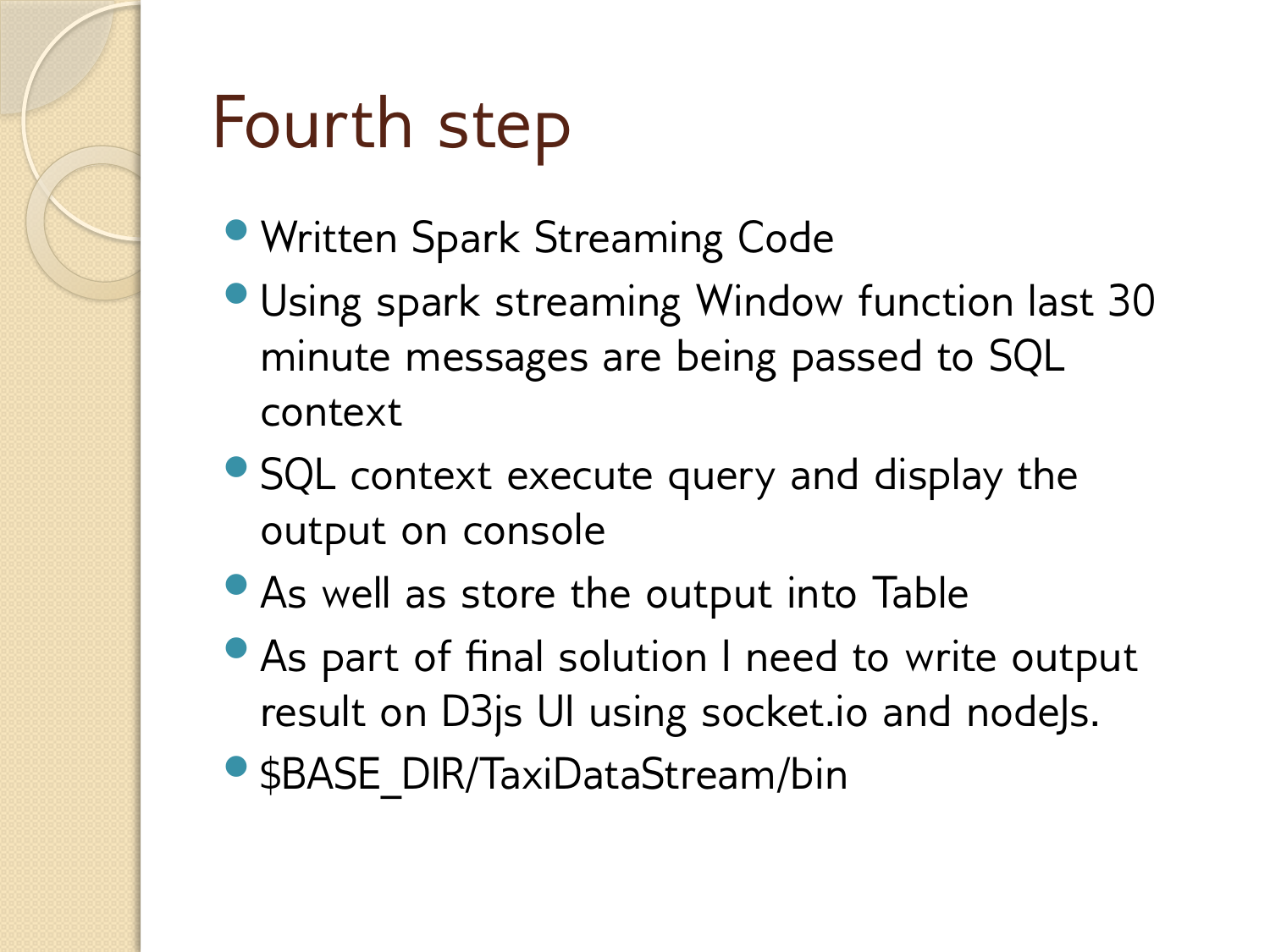

# Fourth step
Written Spark Streaming Code
Using spark streaming Window function last 30 minute messages are being passed to SQL context
SQL context execute query and display the output on console
As well as store the output into Table
As part of final solution I need to write output result on D3js UI using socket.io and nodeJs.
$BASE_DIR/TaxiDataStream/bin